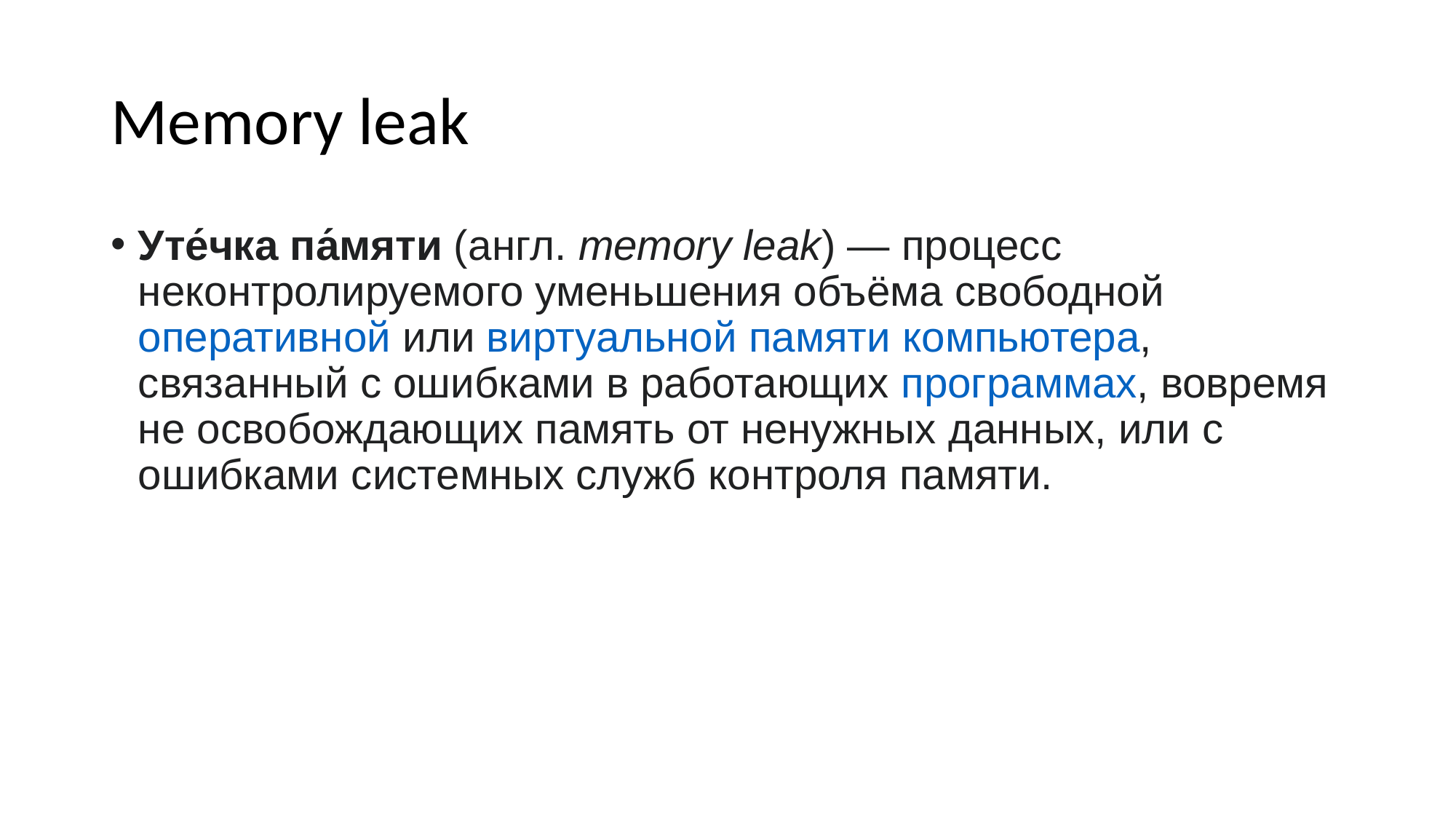

# Memory leak
Уте́чка па́мяти (англ. memory leak) — процесс неконтролируемого уменьшения объёма свободной оперативной или виртуальной памяти компьютера, связанный с ошибками в работающих программах, вовремя не освобождающих память от ненужных данных, или с ошибками системных служб контроля памяти.